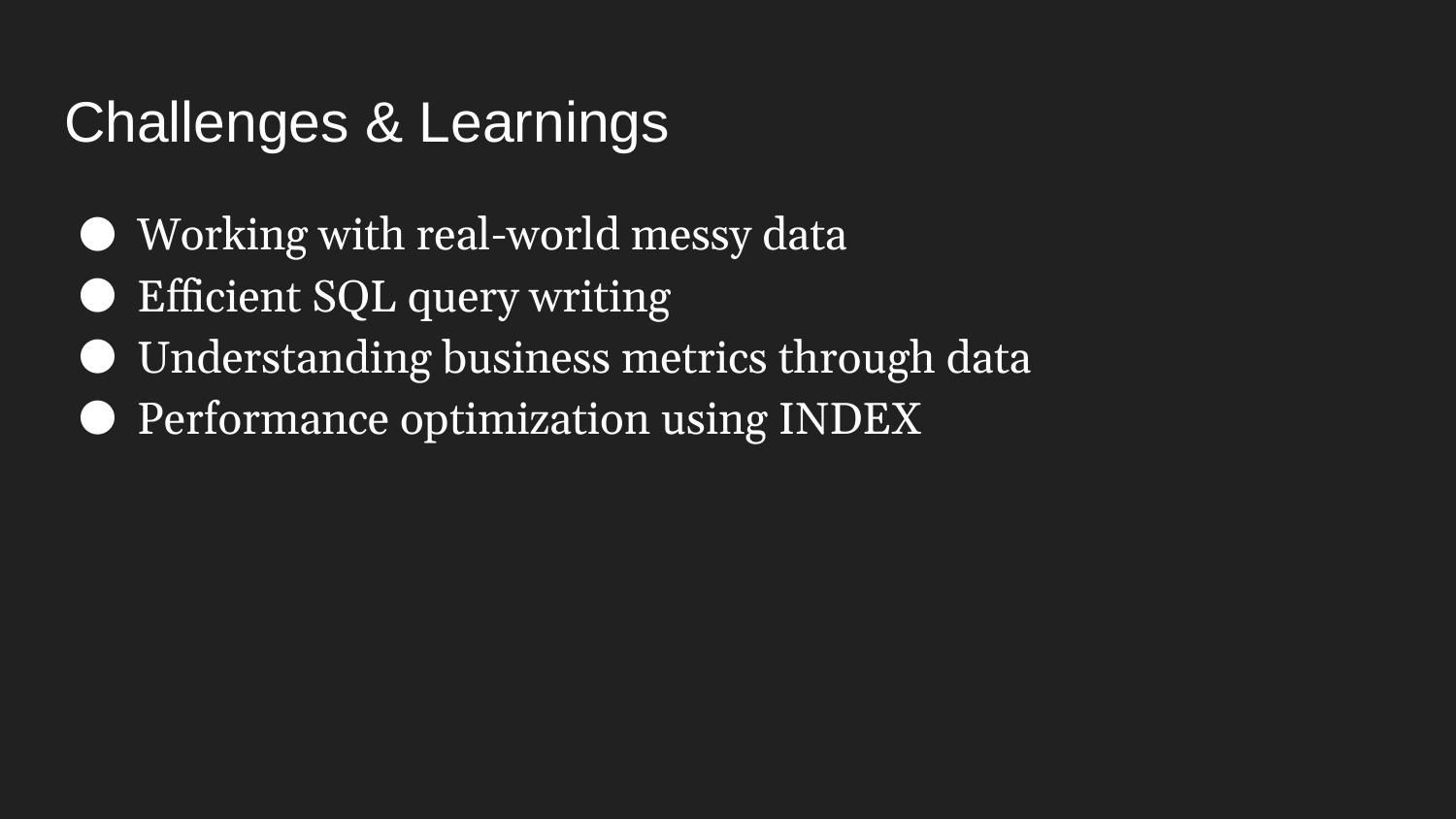

# Challenges & Learnings
Working with real-world messy data
Efficient SQL query writing
Understanding business metrics through data
Performance optimization using INDEX